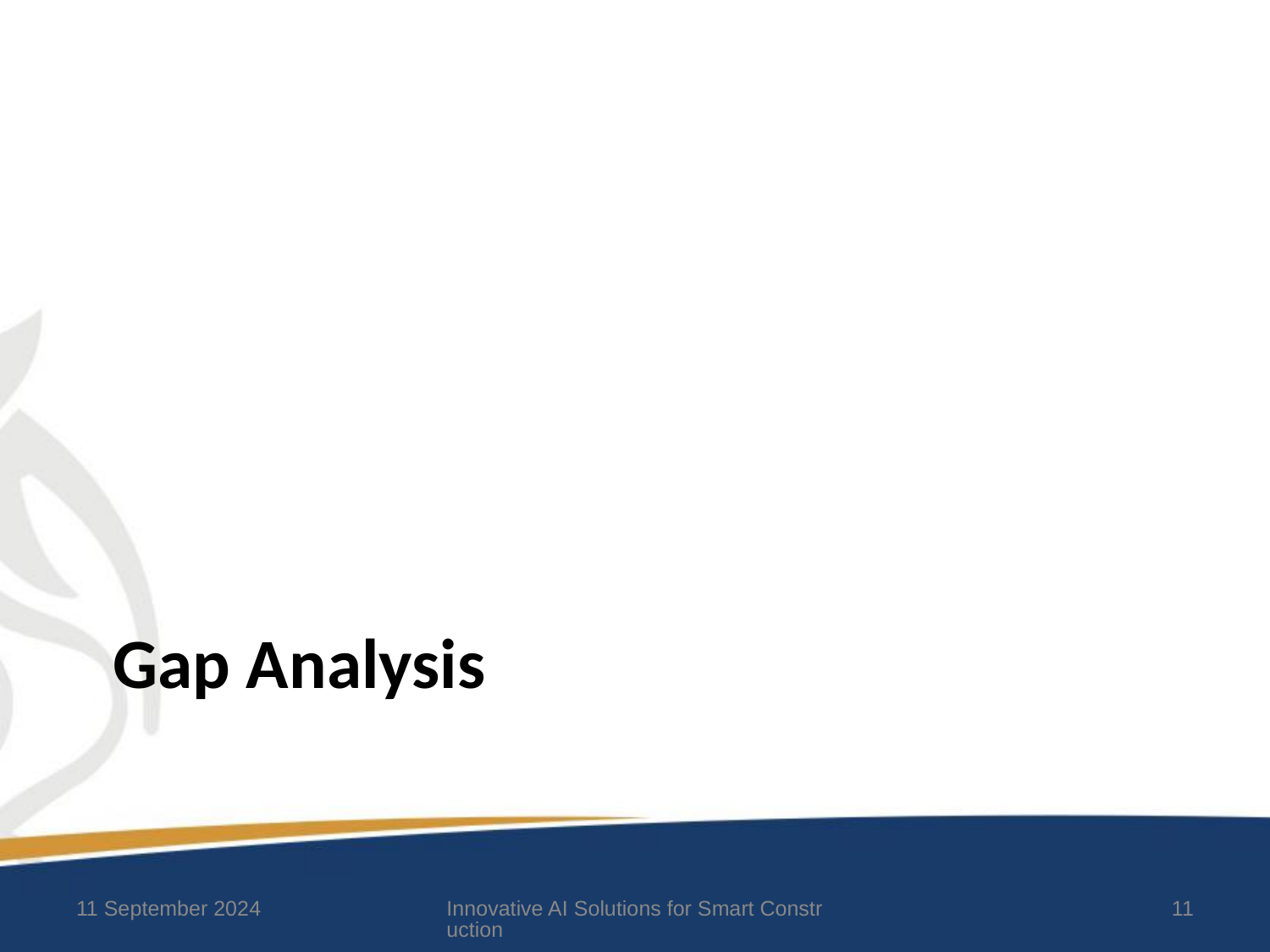

# Gap Analysis
11 September 2024
Innovative AI Solutions for Smart Construction
11